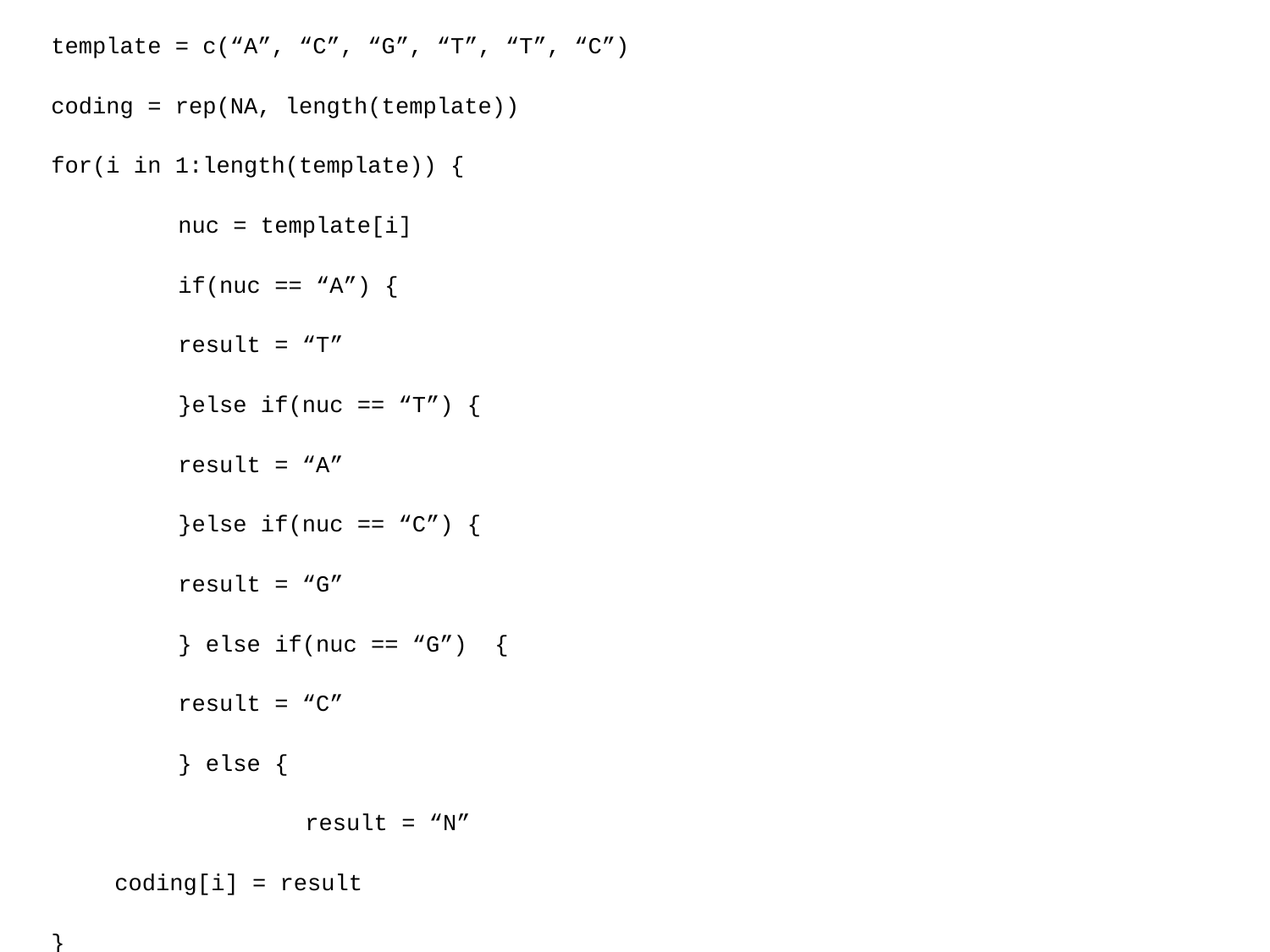

template = c(“A”, “C”, “G”, “T”, “T”, “C”)
coding = rep(NA, length(template))
for(i in 1:length(template)) {
	nuc = template[i]
	if(nuc == “A”) {
result = “T”
	}else if(nuc == “T”) {
result = “A”
	}else if(nuc == “C”) {
result = “G”
	} else if(nuc == “G”)  {
result = “C”
	} else {
		result = “N”
coding[i] = result
}